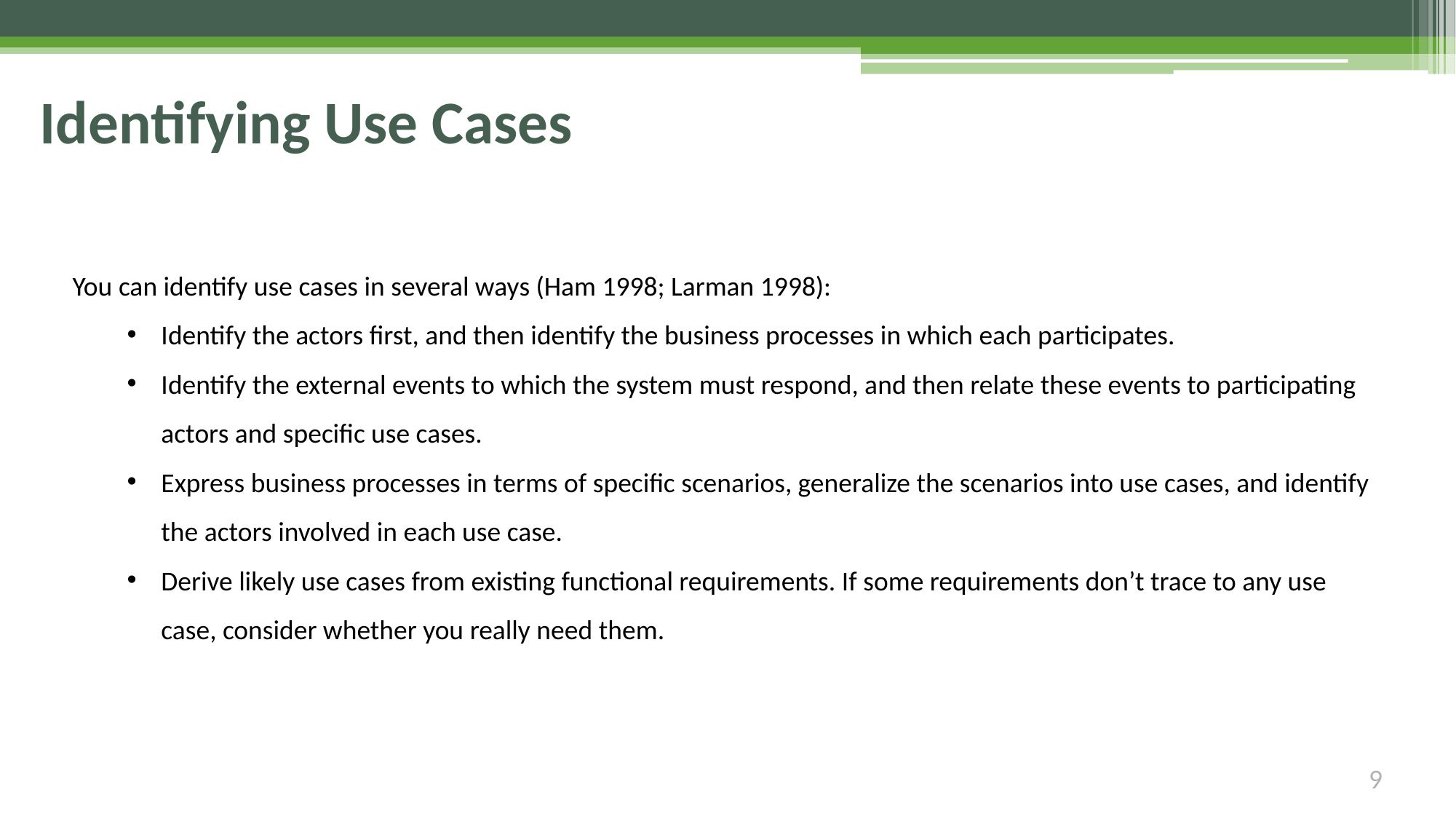

# Identifying Use Cases
You can identify use cases in several ways (Ham 1998; Larman 1998):
Identify the actors first, and then identify the business processes in which each participates.
Identify the external events to which the system must respond, and then relate these events to participating actors and specific use cases.
Express business processes in terms of specific scenarios, generalize the scenarios into use cases, and identify the actors involved in each use case.
Derive likely use cases from existing functional requirements. If some requirements don’t trace to any use case, consider whether you really need them.
9